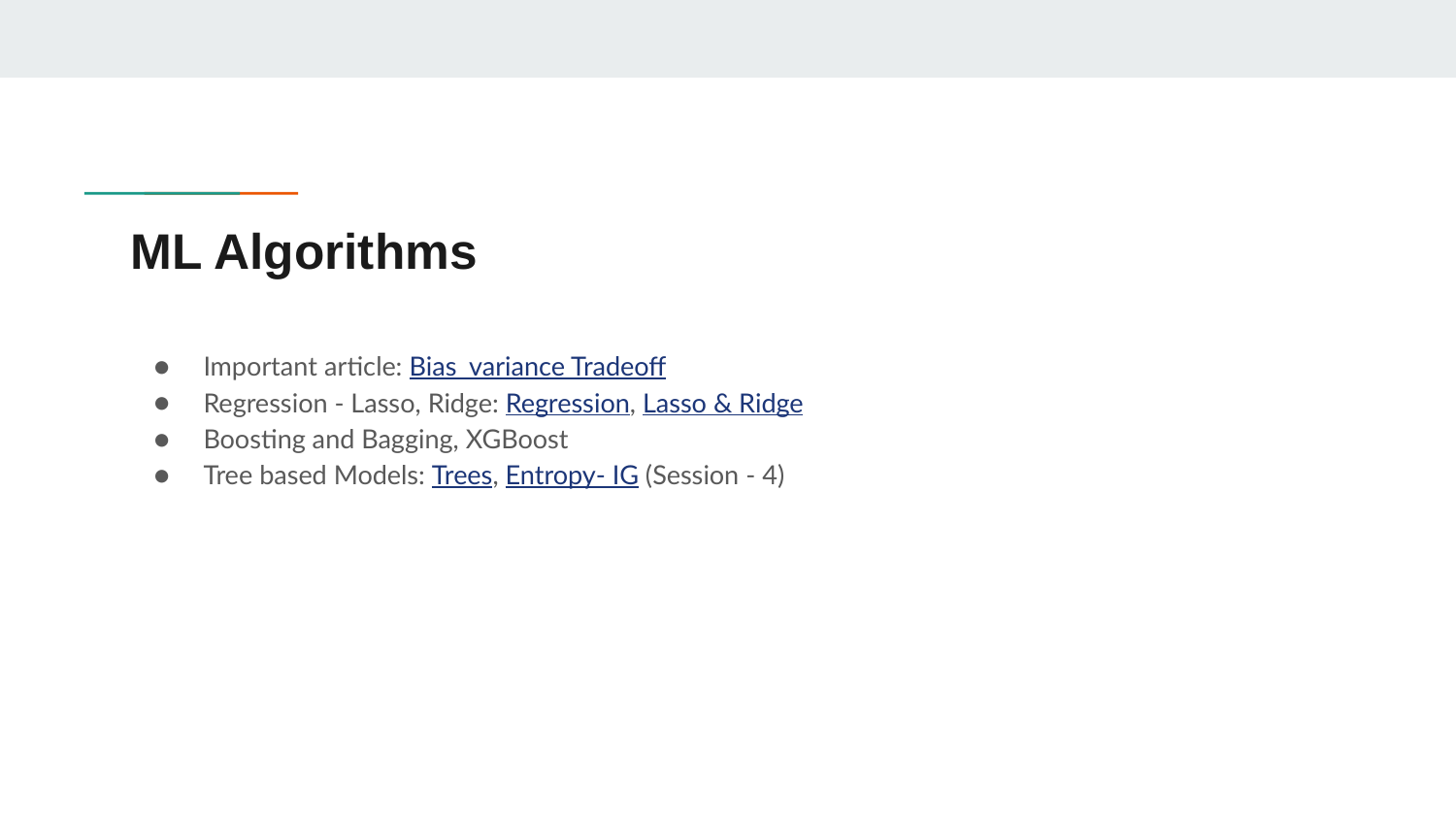

# ML Algorithms
Important article: Bias_variance Tradeoff
Regression - Lasso, Ridge: Regression, Lasso & Ridge
Boosting and Bagging, XGBoost
Tree based Models: Trees, Entropy- IG (Session - 4)